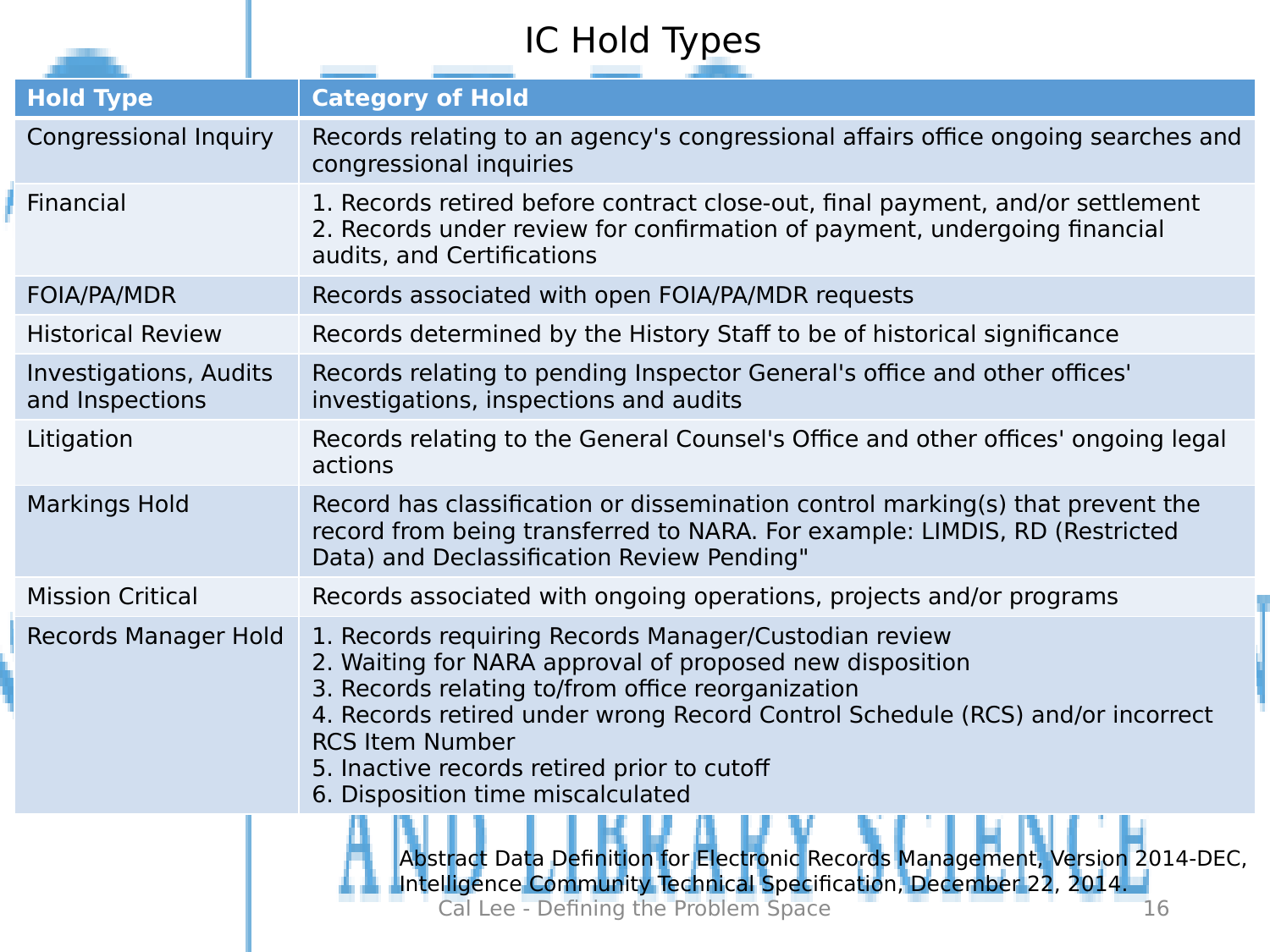

# IC Hold Types
| Hold Type | Category of Hold |
| --- | --- |
| Congressional Inquiry | Records relating to an agency's congressional affairs office ongoing searches and congressional inquiries |
| Financial | 1. Records retired before contract close-out, final payment, and/or settlement 2. Records under review for confirmation of payment, undergoing financial audits, and Certifications |
| FOIA/PA/MDR | Records associated with open FOIA/PA/MDR requests |
| Historical Review | Records determined by the History Staff to be of historical significance |
| Investigations, Audits and Inspections | Records relating to pending Inspector General's office and other offices' investigations, inspections and audits |
| Litigation | Records relating to the General Counsel's Office and other offices' ongoing legal actions |
| Markings Hold | Record has classification or dissemination control marking(s) that prevent the record from being transferred to NARA. For example: LIMDIS, RD (Restricted Data) and Declassification Review Pending" |
| Mission Critical | Records associated with ongoing operations, projects and/or programs |
| Records Manager Hold | 1. Records requiring Records Manager/Custodian review 2. Waiting for NARA approval of proposed new disposition 3. Records relating to/from office reorganization 4. Records retired under wrong Record Control Schedule (RCS) and/or incorrect RCS Item Number 5. Inactive records retired prior to cutoff 6. Disposition time miscalculated |
Abstract Data Definition for Electronic Records Management, Version 2014-DEC, Intelligence Community Technical Specification, December 22, 2014.
Cal Lee - Defining the Problem Space
16